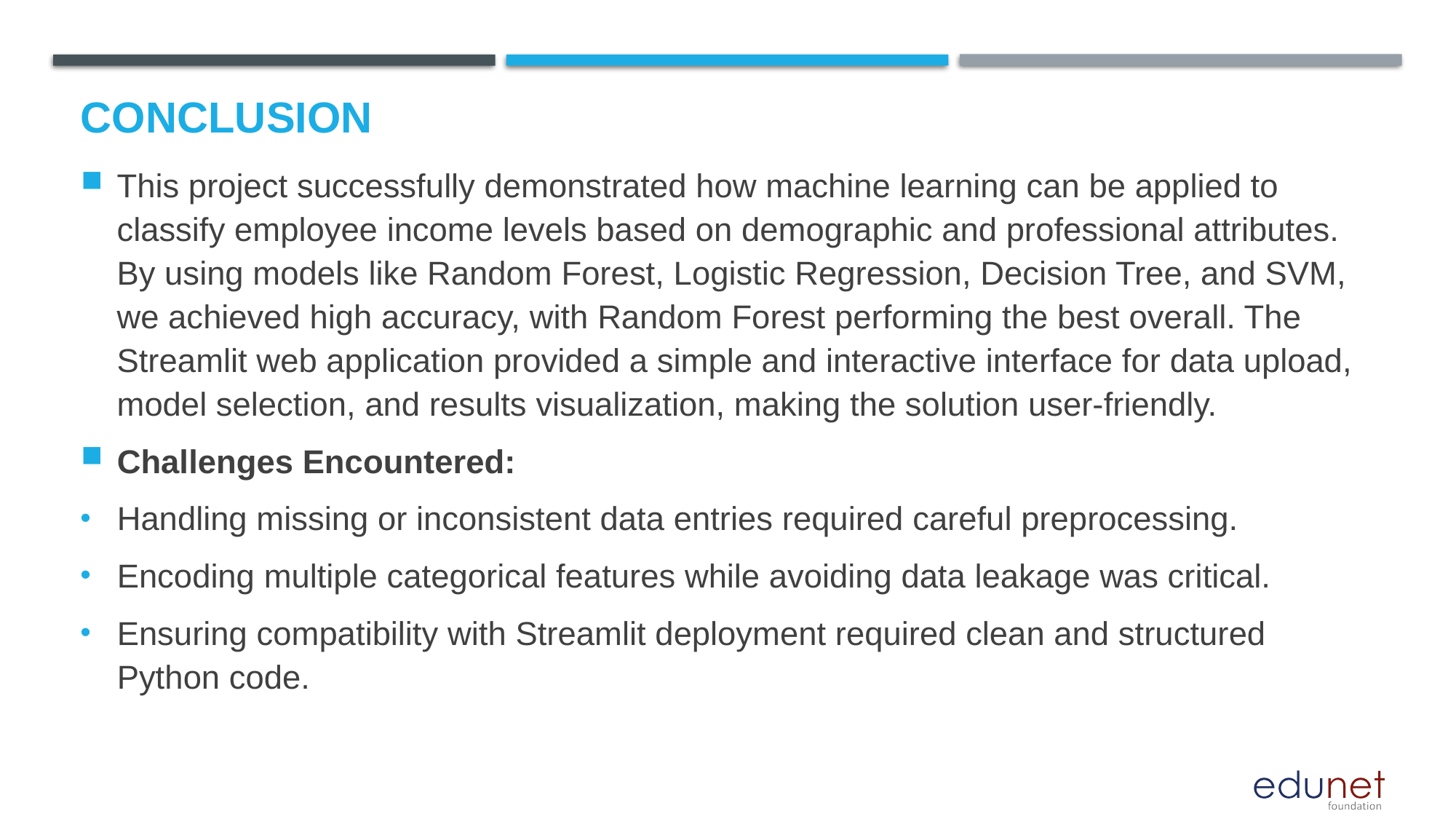

# Conclusion
This project successfully demonstrated how machine learning can be applied to classify employee income levels based on demographic and professional attributes. By using models like Random Forest, Logistic Regression, Decision Tree, and SVM, we achieved high accuracy, with Random Forest performing the best overall. The Streamlit web application provided a simple and interactive interface for data upload, model selection, and results visualization, making the solution user-friendly.
Challenges Encountered:
Handling missing or inconsistent data entries required careful preprocessing.
Encoding multiple categorical features while avoiding data leakage was critical.
Ensuring compatibility with Streamlit deployment required clean and structured Python code.